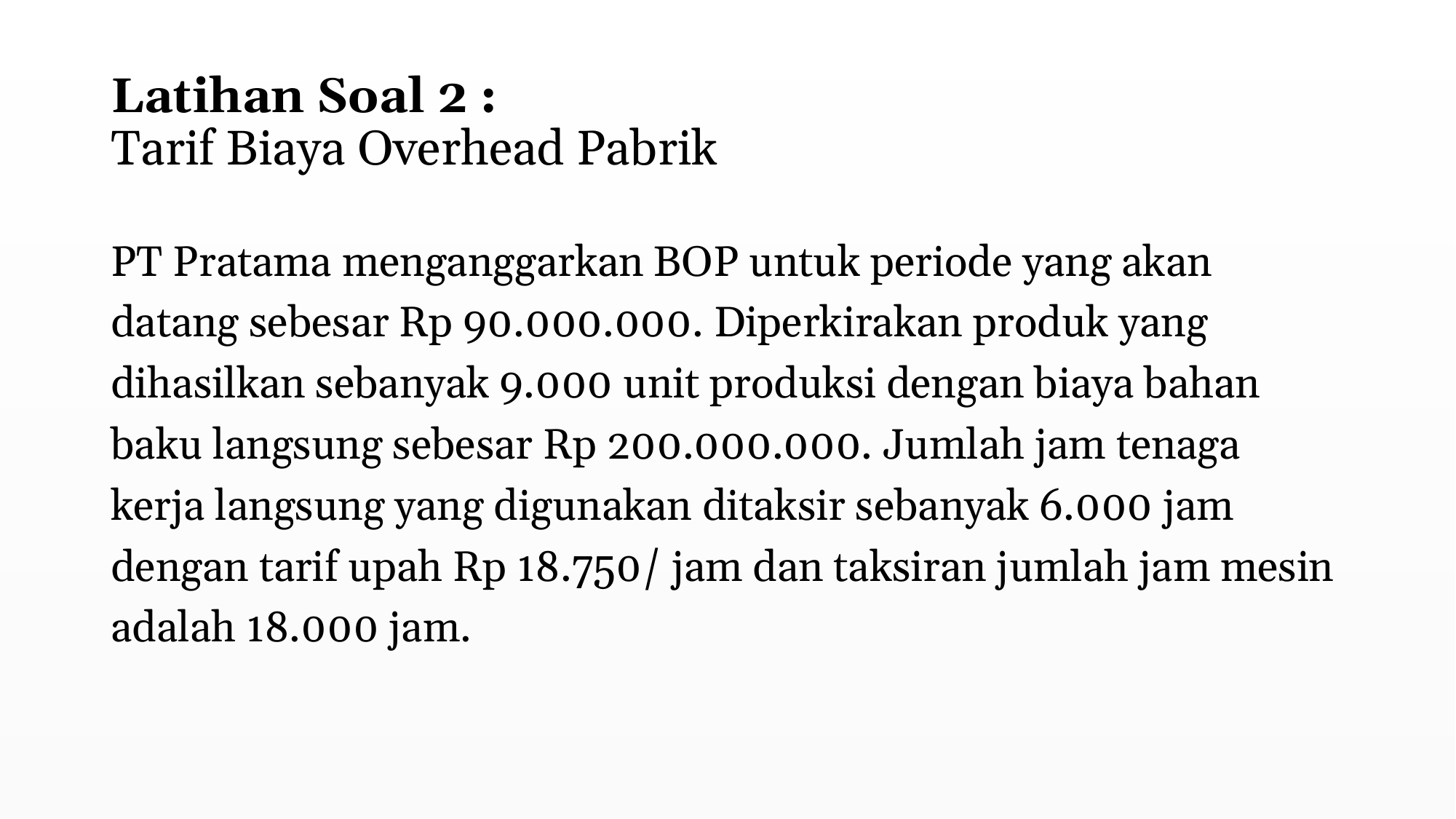

# Latihan Soal 2 : Tarif Biaya Overhead Pabrik
PT Pratama menganggarkan BOP untuk periode yang akan datang sebesar Rp 90.000.000. Diperkirakan produk yang dihasilkan sebanyak 9.000 unit produksi dengan biaya bahan baku langsung sebesar Rp 200.000.000. Jumlah jam tenaga kerja langsung yang digunakan ditaksir sebanyak 6.000 jam dengan tarif upah Rp 18.750/ jam dan taksiran jumlah jam mesin adalah 18.000 jam.